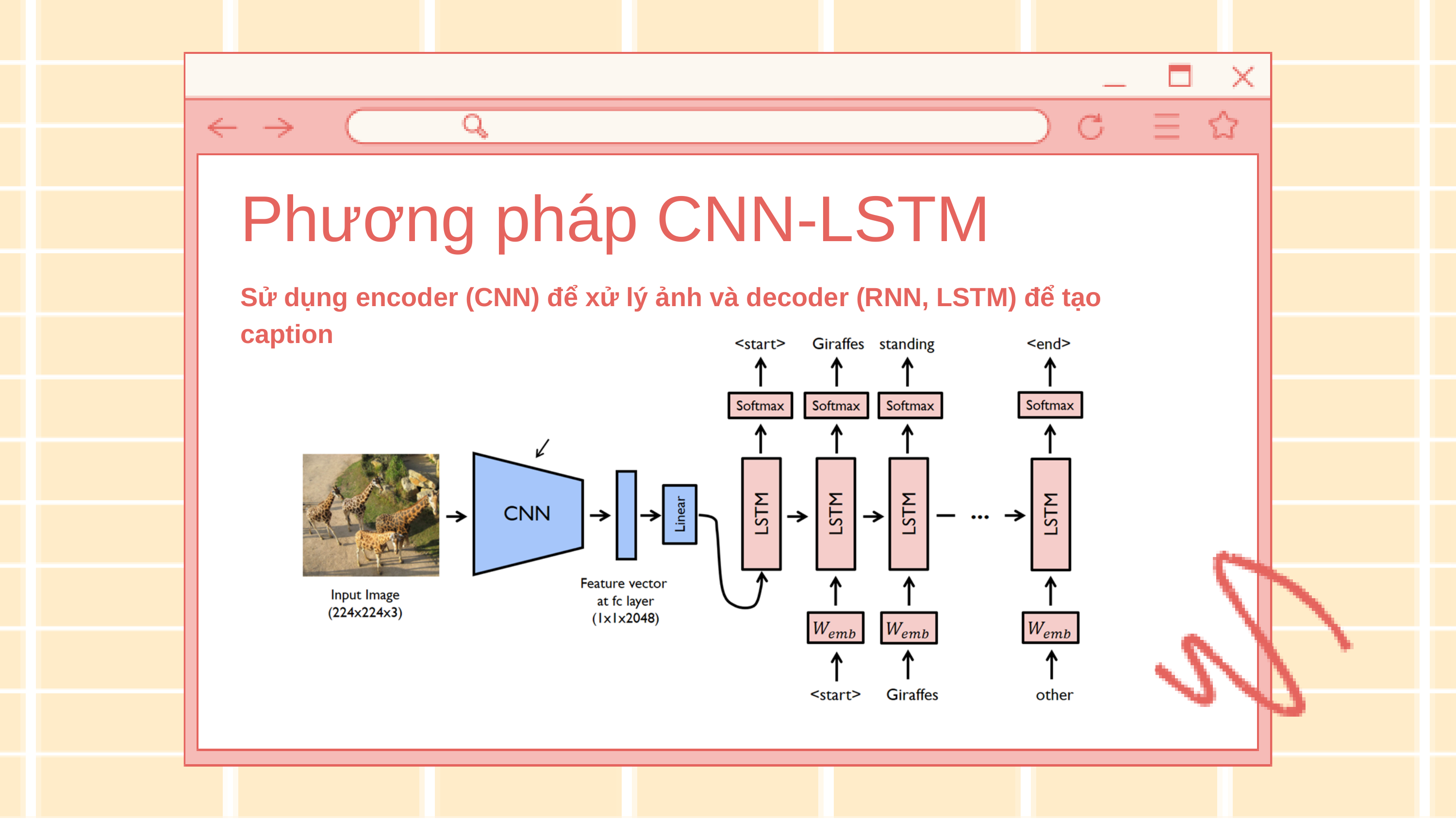

Phương pháp CNN-LSTM
Sử dụng encoder (CNN) để xử lý ảnh và decoder (RNN, LSTM) để tạo caption